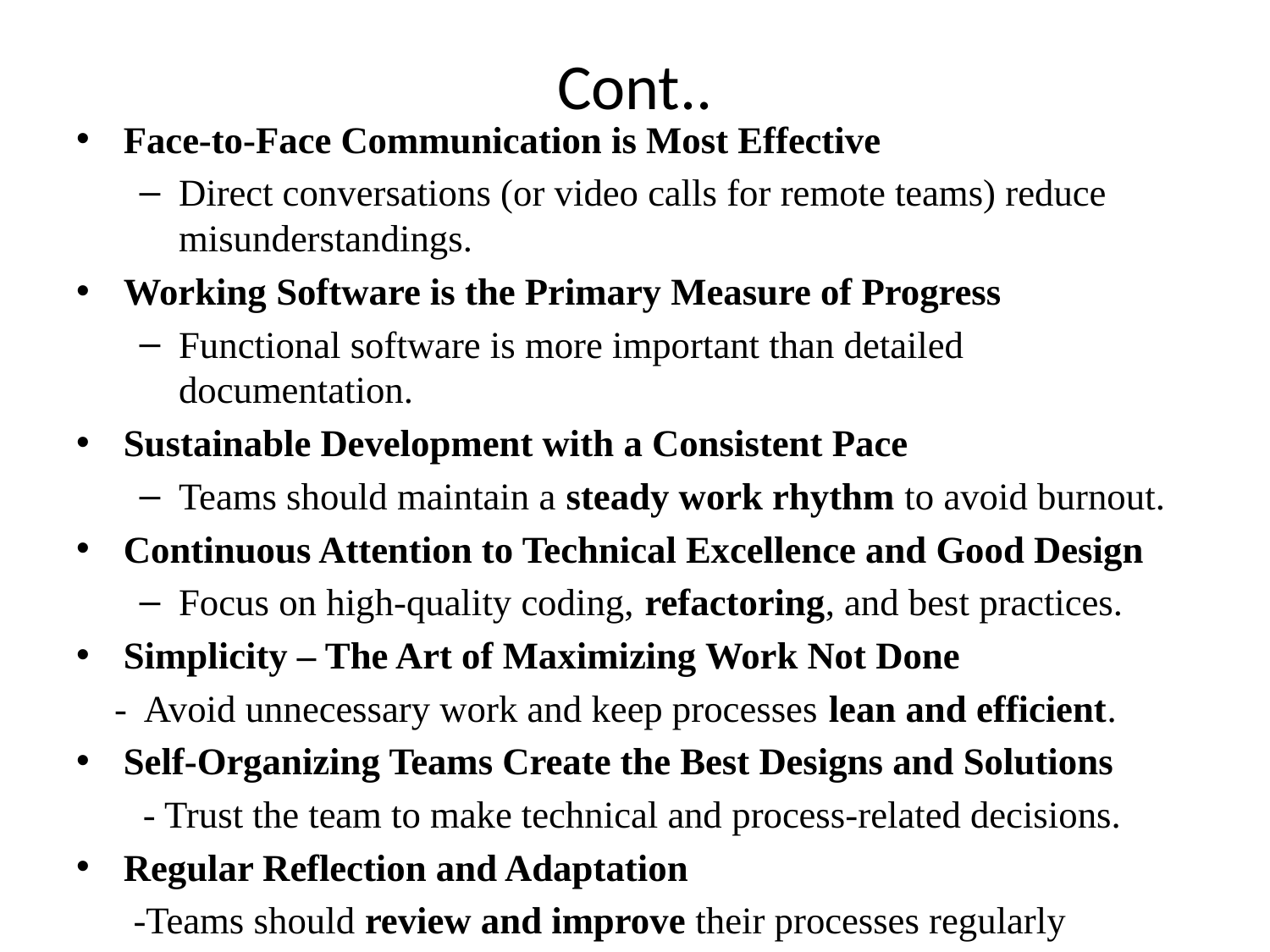

# Cont..
Face-to-Face Communication is Most Effective
Direct conversations (or video calls for remote teams) reduce misunderstandings.
Working Software is the Primary Measure of Progress
Functional software is more important than detailed documentation.
Sustainable Development with a Consistent Pace
Teams should maintain a steady work rhythm to avoid burnout.
Continuous Attention to Technical Excellence and Good Design
Focus on high-quality coding, refactoring, and best practices.
Simplicity – The Art of Maximizing Work Not Done
    -  Avoid unnecessary work and keep processes lean and efficient.
Self-Organizing Teams Create the Best Designs and Solutions
       - Trust the team to make technical and process-related decisions.
Regular Reflection and Adaptation
      -Teams should review and improve their processes regularly